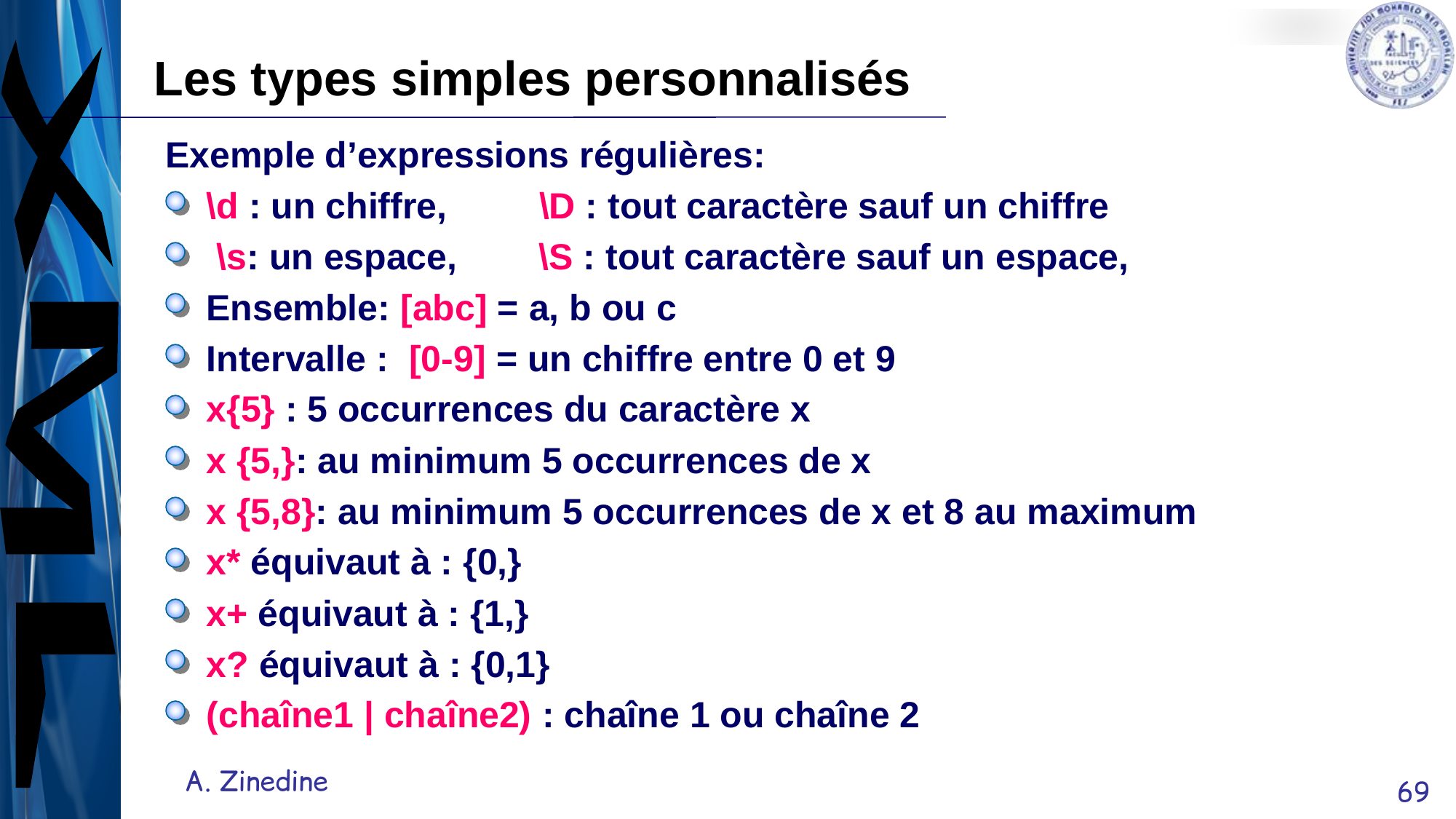

# Les types simples personnalisés
Exemple d’expressions régulières:
\d : un chiffre,         \D : tout caractère sauf un chiffre
 \s: un espace,        \S : tout caractère sauf un espace,
Ensemble: [abc] = a, b ou c
Intervalle :  [0-9] = un chiffre entre 0 et 9
x{5} : 5 occurrences du caractère x
x {5,}: au minimum 5 occurrences de x
x {5,8}: au minimum 5 occurrences de x et 8 au maximum
x* équivaut à : {0,}
x+ équivaut à : {1,}
x? équivaut à : {0,1}
(chaîne1 | chaîne2) : chaîne 1 ou chaîne 2